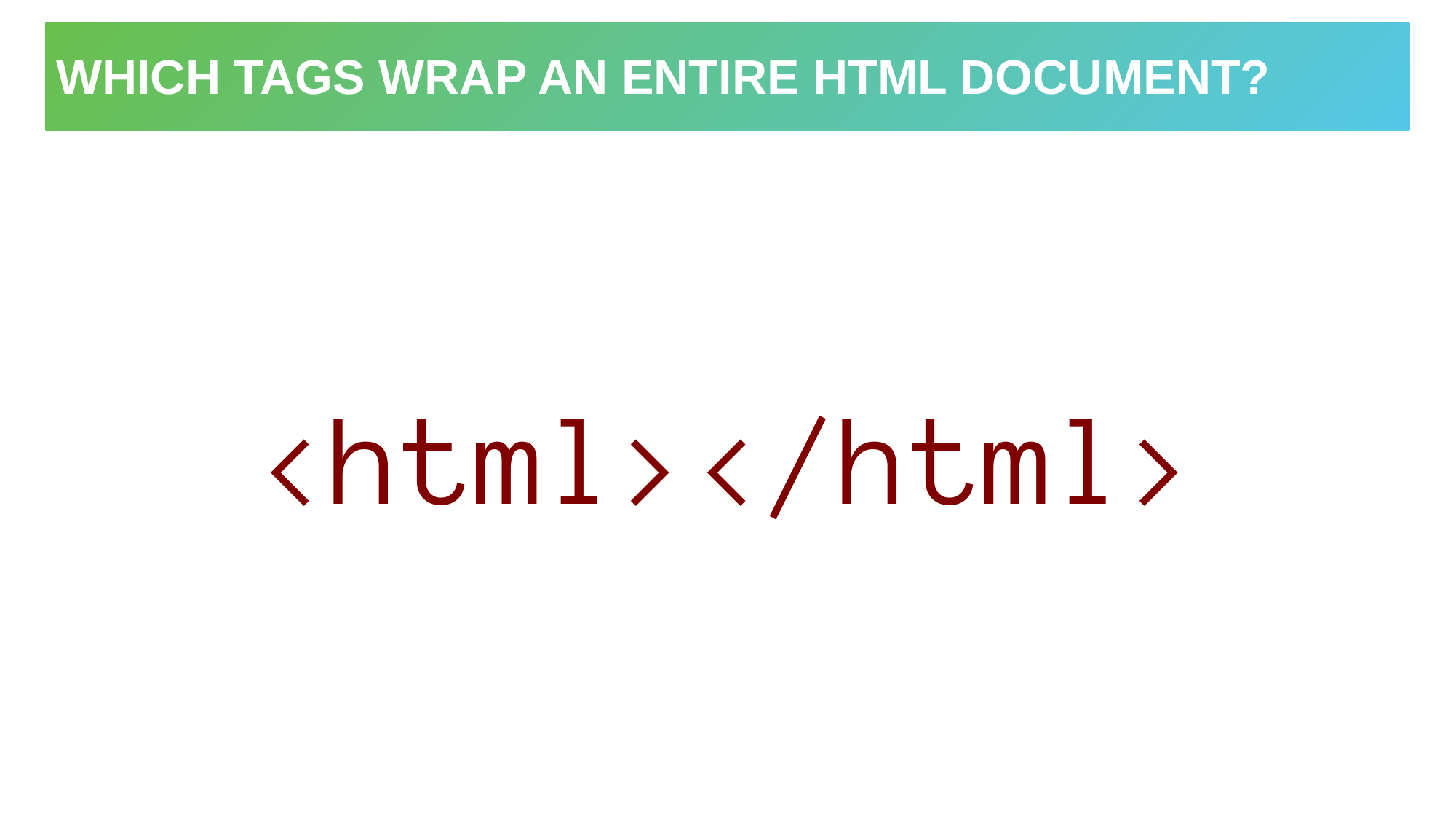

# Which tags wrap an entire html document?
<html></html>